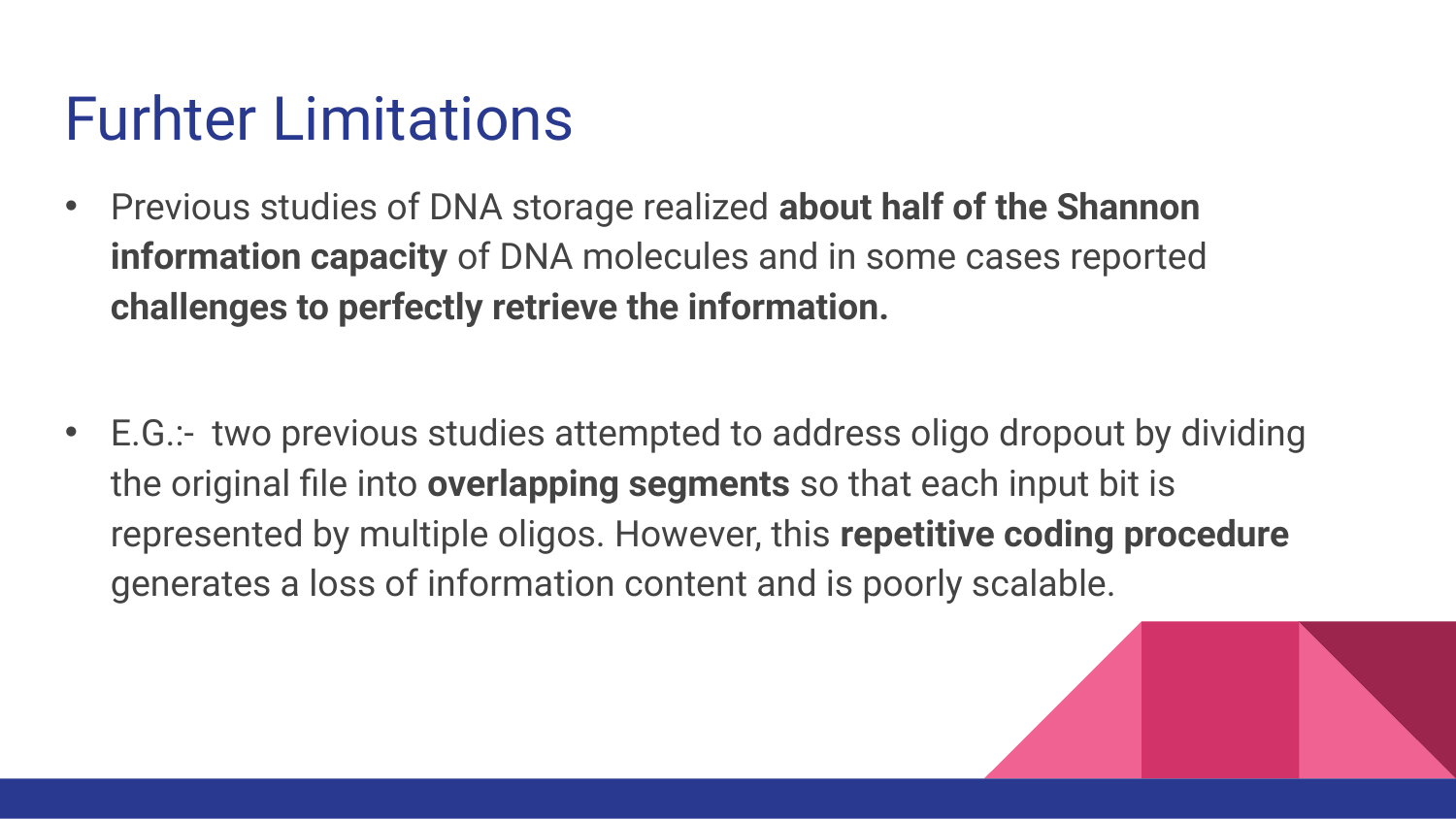

# Furhter Limitations

Previous studies of DNA storage realized about half of the Shannon information capacity of DNA molecules and in some cases reported challenges to perfectly retrieve the information.
E.G.:-  two previous studies attempted to address oligo dropout by dividing the original file into overlapping segments so that each input bit is represented by multiple oligos. However, this repetitive coding procedure generates a loss of information content and is poorly scalable.